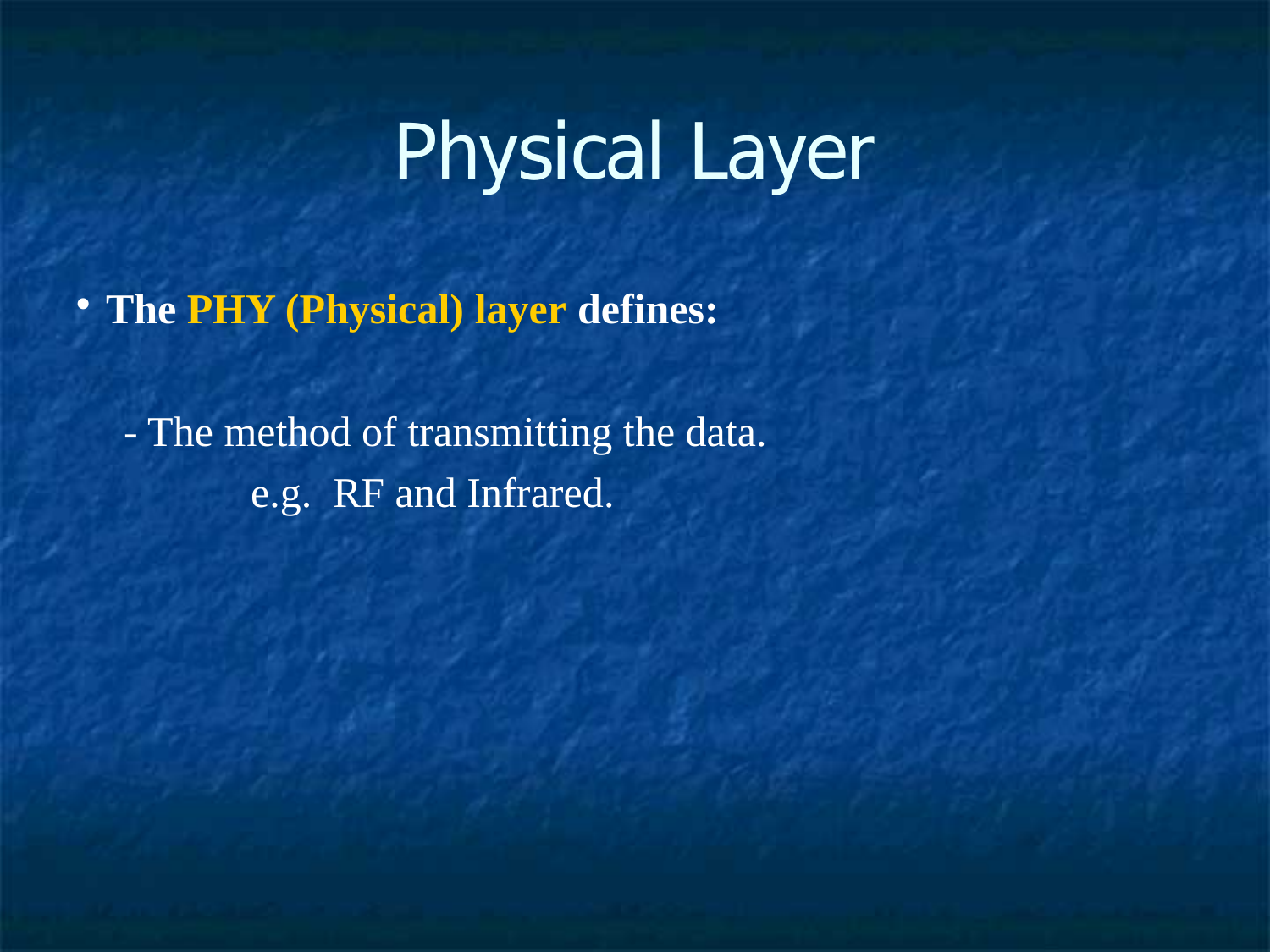

Physical Layer
The PHY (Physical) layer defines:

	- The method of transmitting the data.
		e.g.  RF and Infrared.